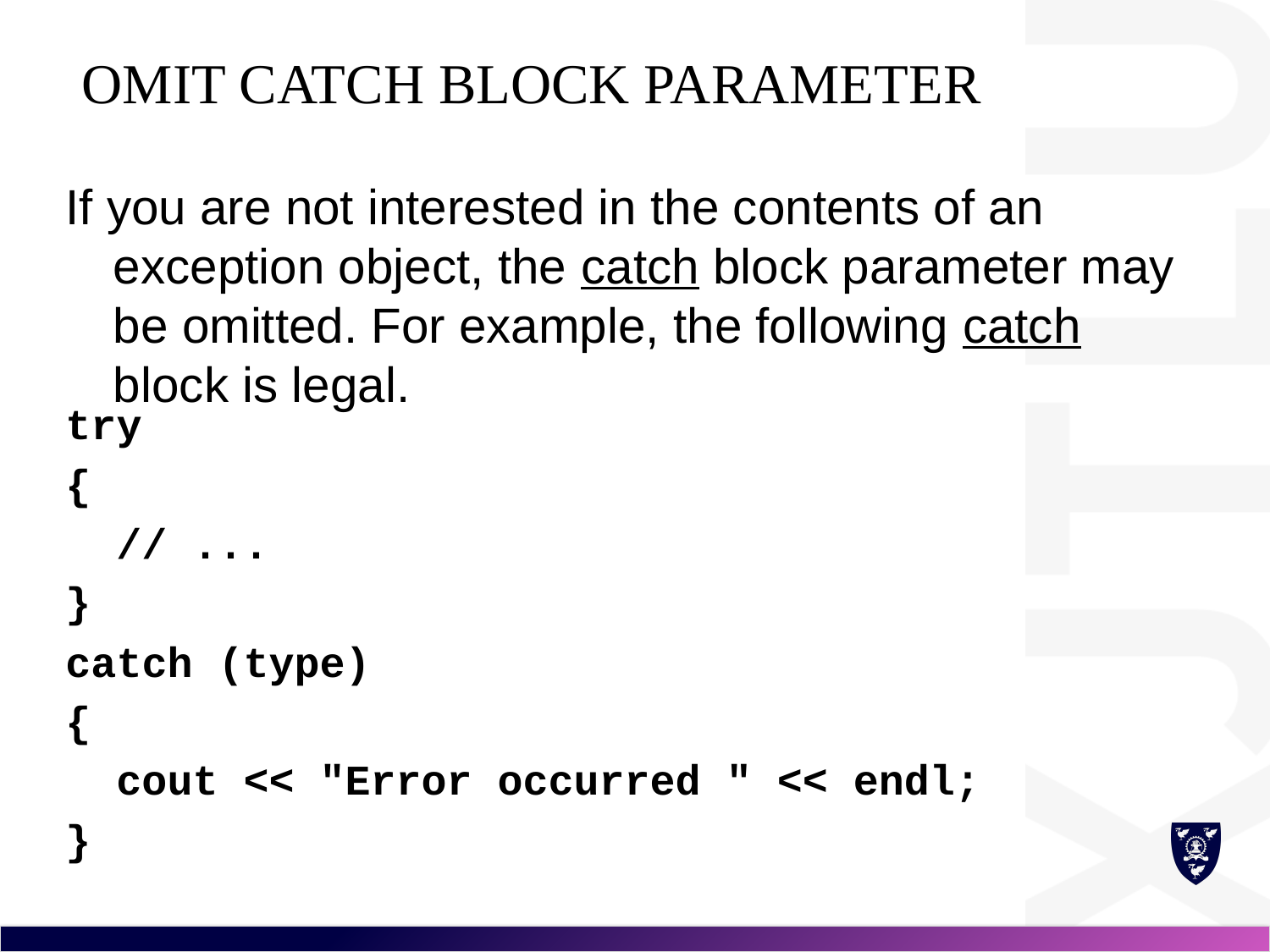

# omit catch block parameter
If you are not interested in the contents of an exception object, the catch block parameter may be omitted. For example, the following catch block is legal.
try
{
  // ...
}
catch (type)
{
  cout << "Error occurred " << endl;
}
11